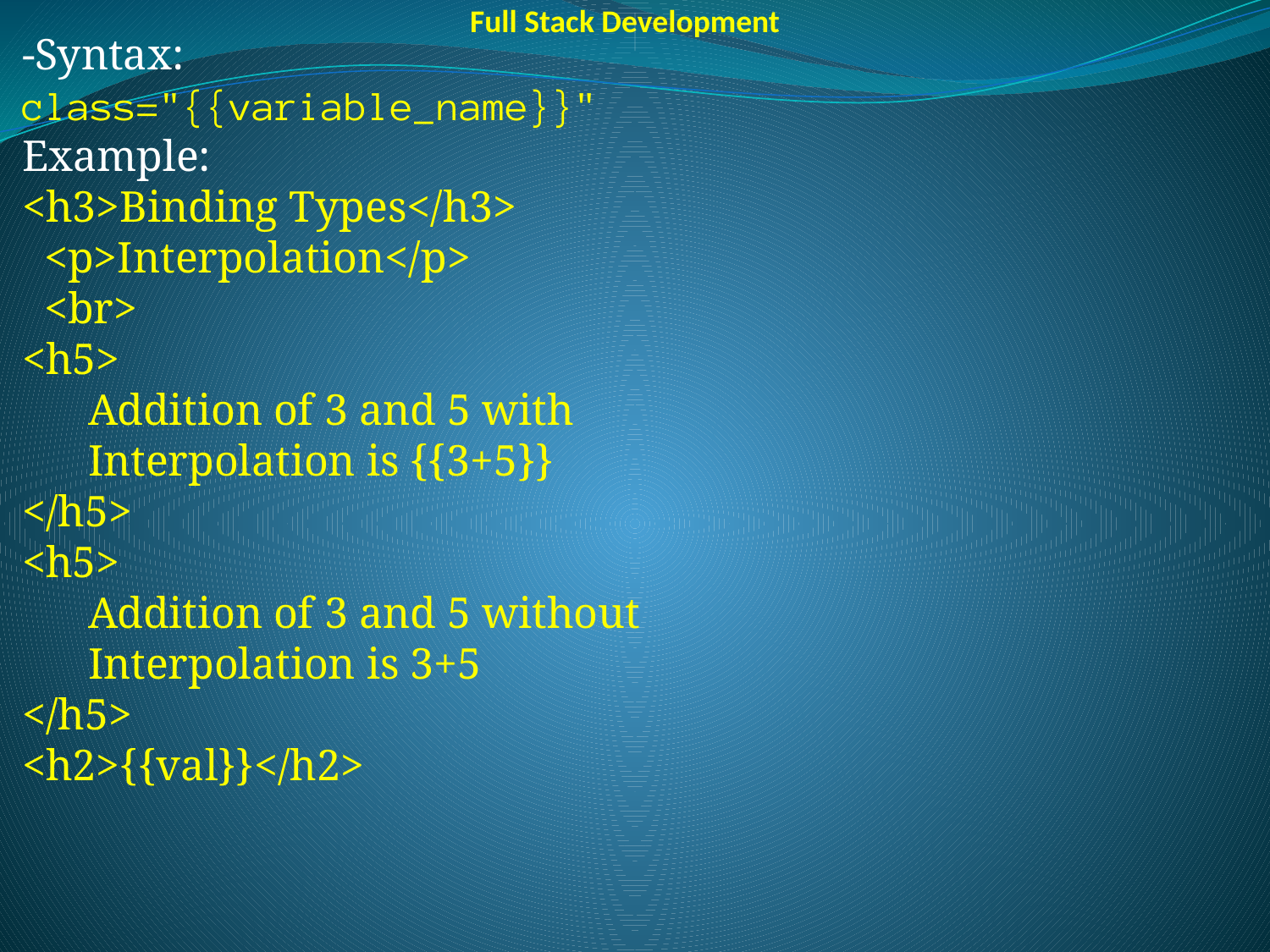

Full Stack Development

-Syntax:
class="{{variable_name}}"
Example:
<h3>Binding Types</h3>
  <p>Interpolation</p>
  <br>
<h5>
      Addition of 3 and 5 with
      Interpolation is {{3+5}}
</h5>
<h5>
      Addition of 3 and 5 without
      Interpolation is 3+5
</h5>
<h2>{{val}}</h2>